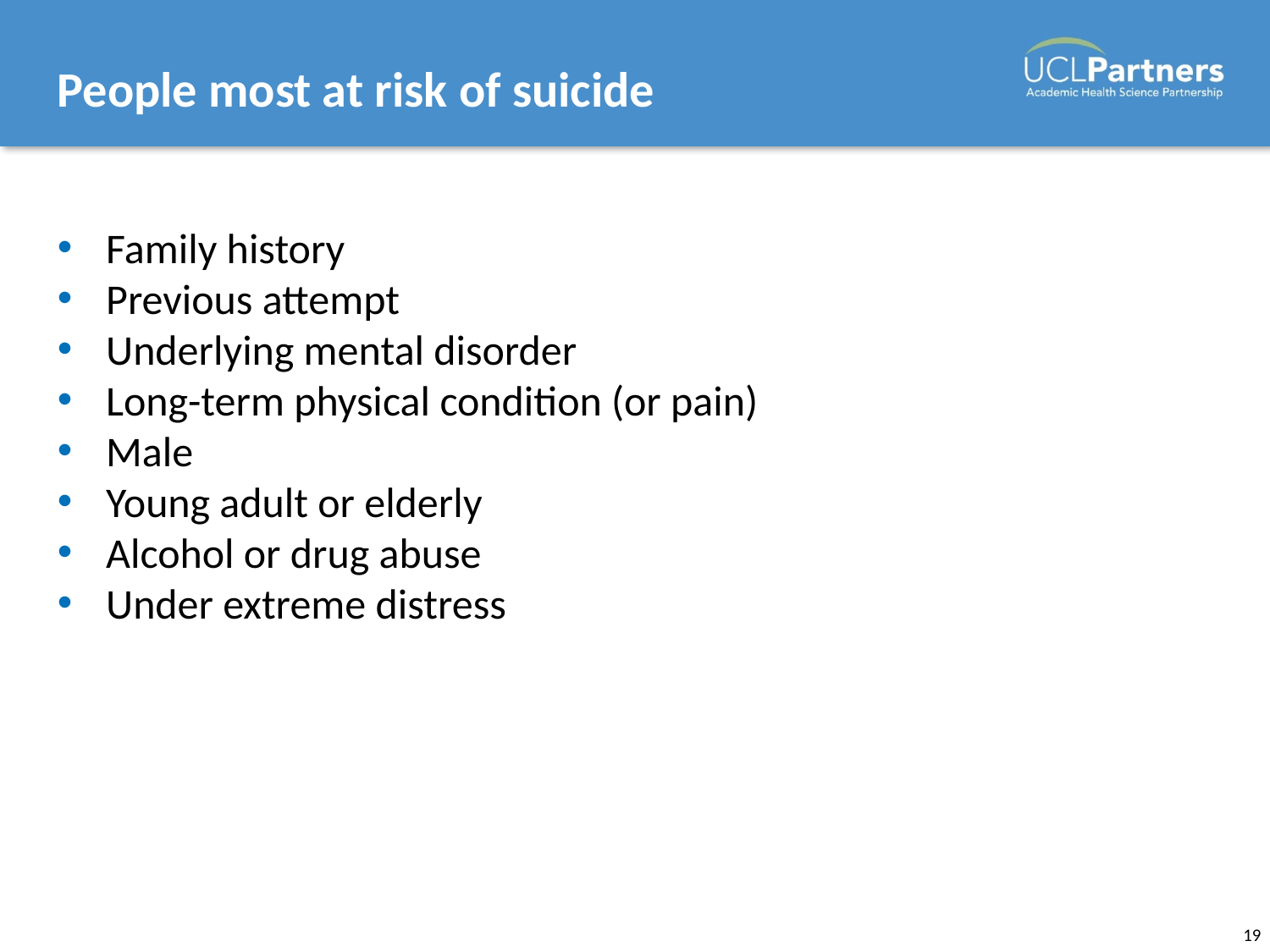

# People most at risk of suicide
Family history
Previous attempt
Underlying mental disorder
Long-term physical condition (or pain)
Male
Young adult or elderly
Alcohol or drug abuse
Under extreme distress

19